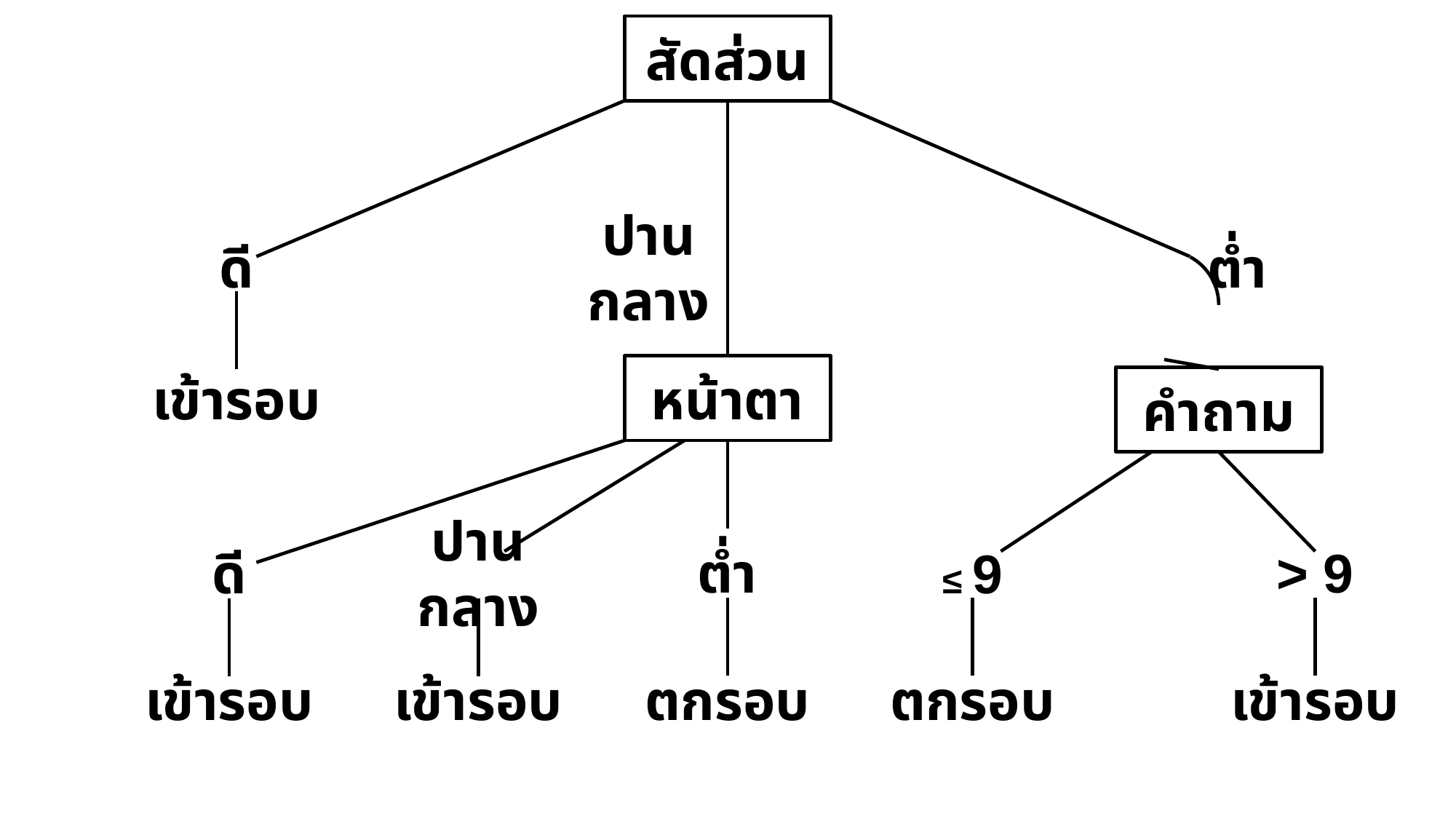

สัดส่วน
ต่ำ
ดี
ปานกลาง

หน้าตา
เข้ารอบ
คำถาม
ต่ำ
> 9
ดี
ปานกลาง
≤ 9
เข้ารอบ
ตกรอบ
เข้ารอบ
เข้ารอบ
ตกรอบ